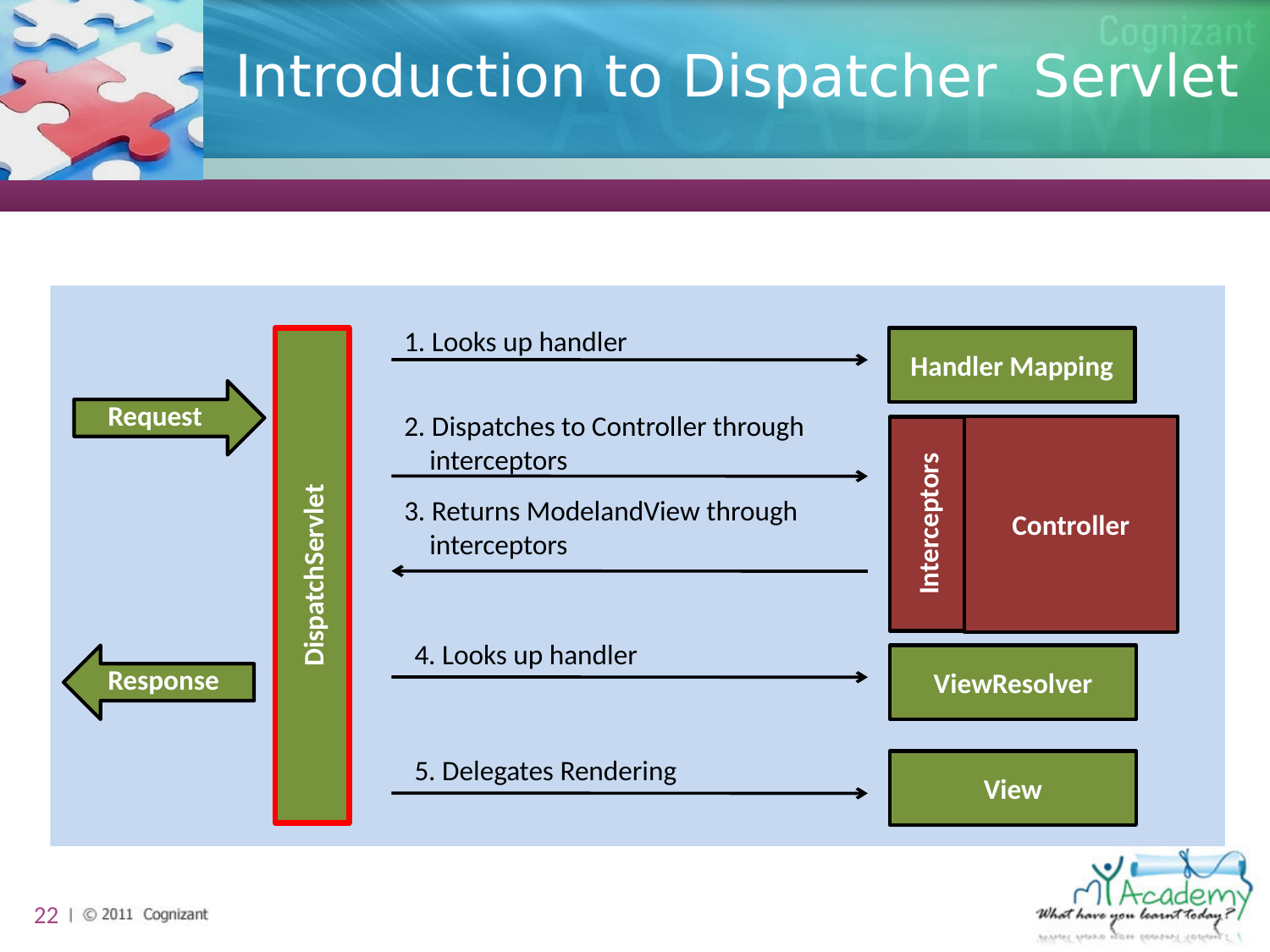

# Introduction to Dispatcher  Servlet

1. Looks up handler

Handler Mapping
Request
2. Dispatches to Controller through
    interceptors
Controller
3. Returns ModelandView through
    interceptors
Interceptors
DispatchServlet

4. Looks up handler
ViewResolver
Response
5. Delegates Rendering
View
22